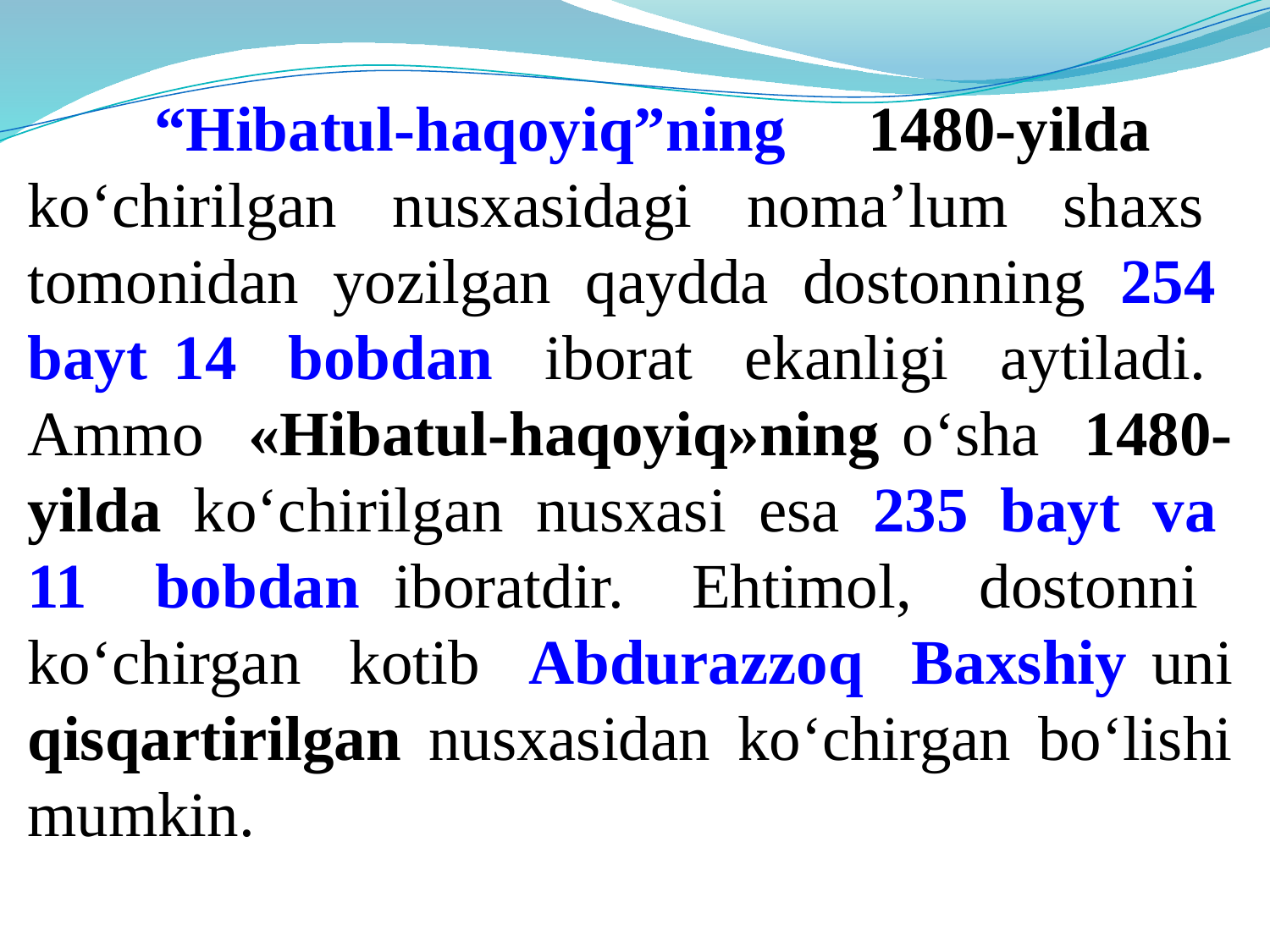

“Hibatul-haqoyiq”ning 1480-yilda  ko‘chirilgan  nusxasidagi  noma’lum  shaxs  tomonidan  yozilgan  qaydda  dostonning  254  bayt 14  bobdan  iborat  ekanligi  aytiladi.  Ammo  «Hibatul-haqoyiq»ning o‘sha  1480-yilda  ko‘chirilgan  nusxasi  esa  235  bayt  va  11  bobdan iboratdir.  Ehtimol,  dostonni  ko‘chirgan  kotib  Abdurazzoq  Baxshiy uni qisqartirilgan nusxasidan ko‘chirgan bo‘lishi mumkin.